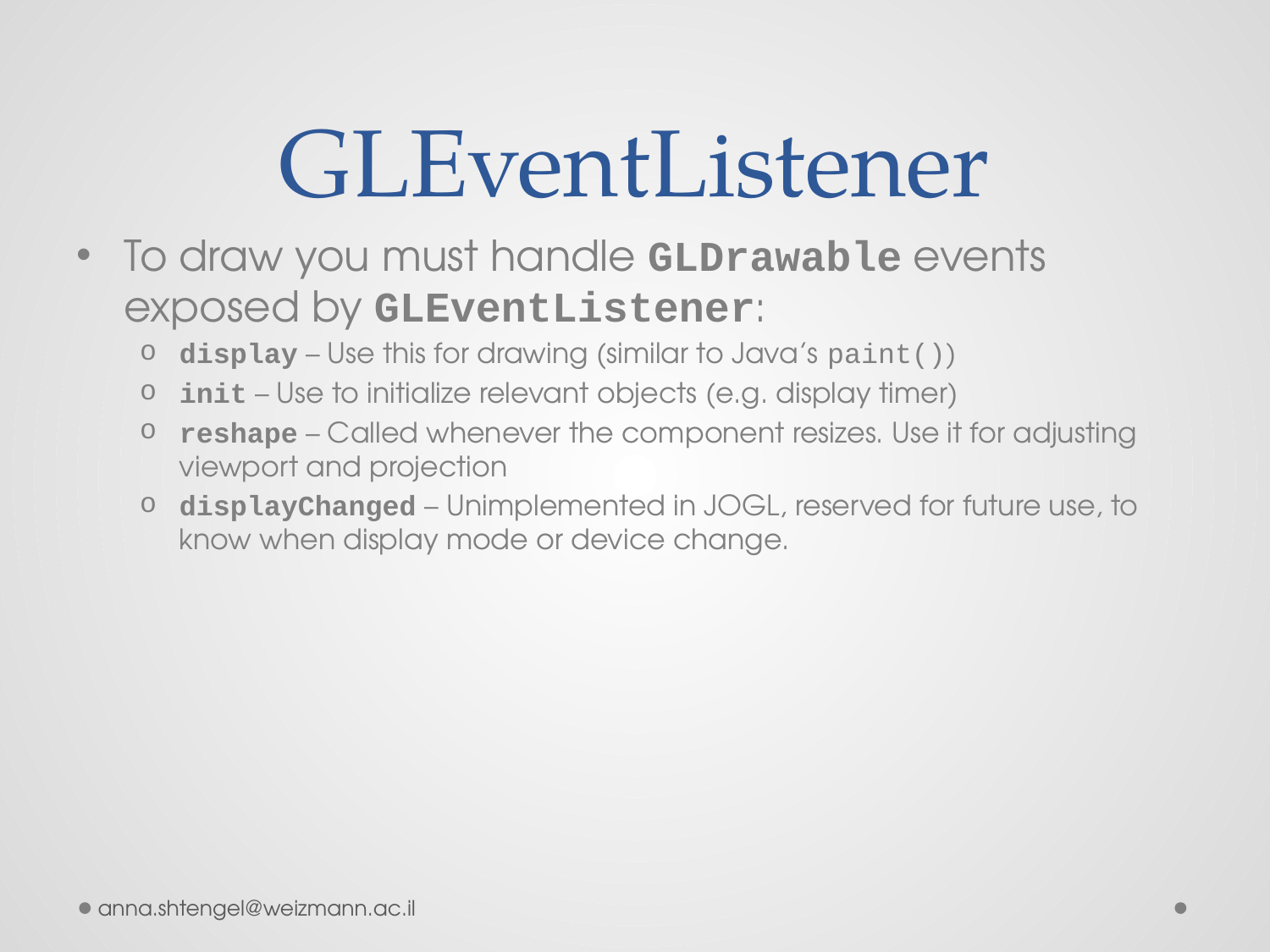

# GLEventListener
To draw you must handle GLDrawable events exposed by GLEventListener:
display – Use this for drawing (similar to Java’s paint())
init – Use to initialize relevant objects (e.g. display timer)
reshape – Called whenever the component resizes. Use it for adjusting viewport and projection
displayChanged – Unimplemented in JOGL, reserved for future use, to know when display mode or device change.
anna.shtengel@weizmann.ac.il